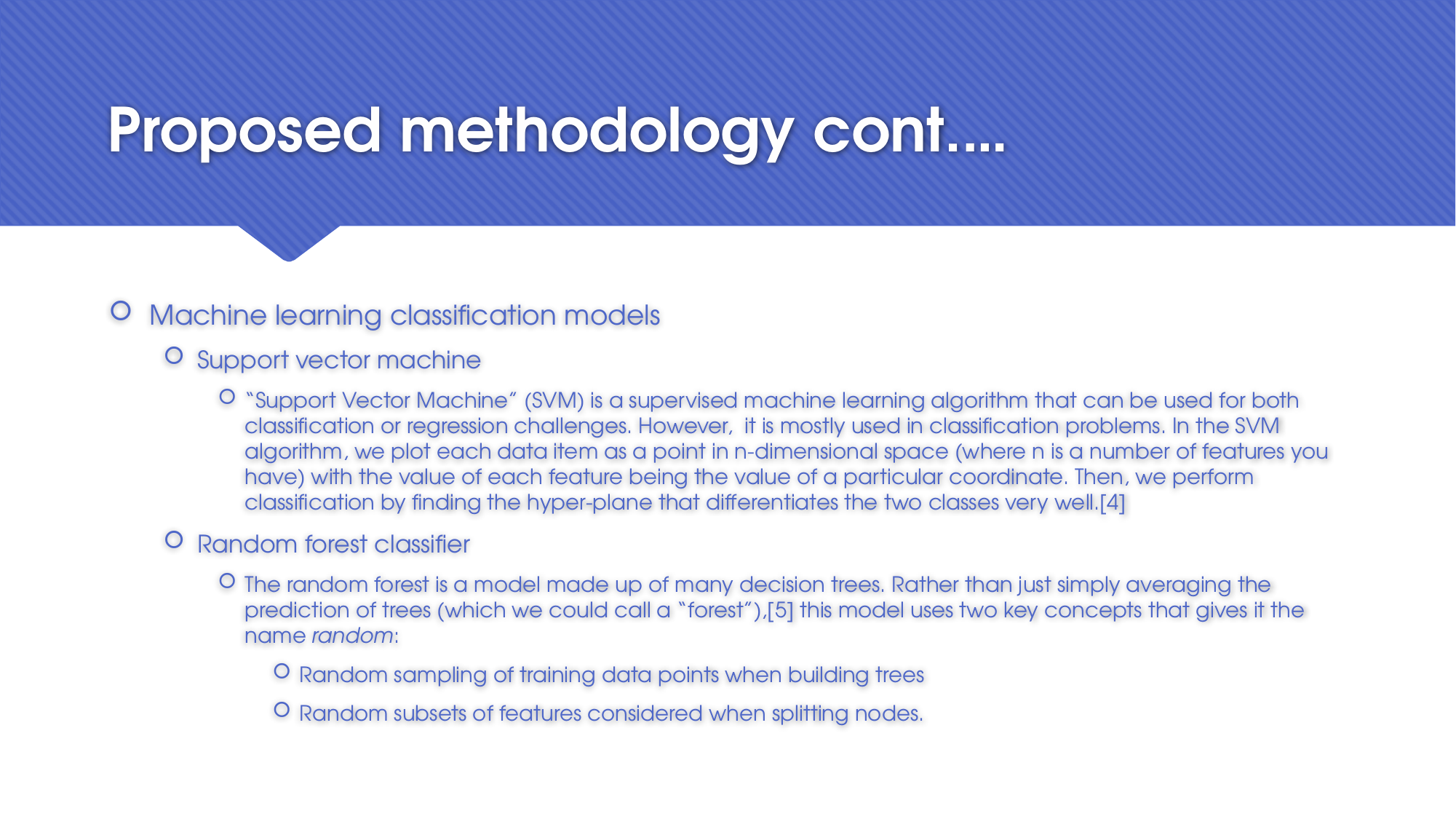

# Proposed methodology cont.…
Machine learning classification models
Support vector machine
“Support Vector Machine” (SVM) is a supervised machine learning algorithm that can be used for both classification or regression challenges. However,  it is mostly used in classification problems. In the SVM algorithm, we plot each data item as a point in n-dimensional space (where n is a number of features you have) with the value of each feature being the value of a particular coordinate. Then, we perform classification by finding the hyper-plane that differentiates the two classes very well.[4]
Random forest classifier
The random forest is a model made up of many decision trees. Rather than just simply averaging the prediction of trees (which we could call a “forest”),[5] this model uses two key concepts that gives it the name random:
Random sampling of training data points when building trees
Random subsets of features considered when splitting nodes.